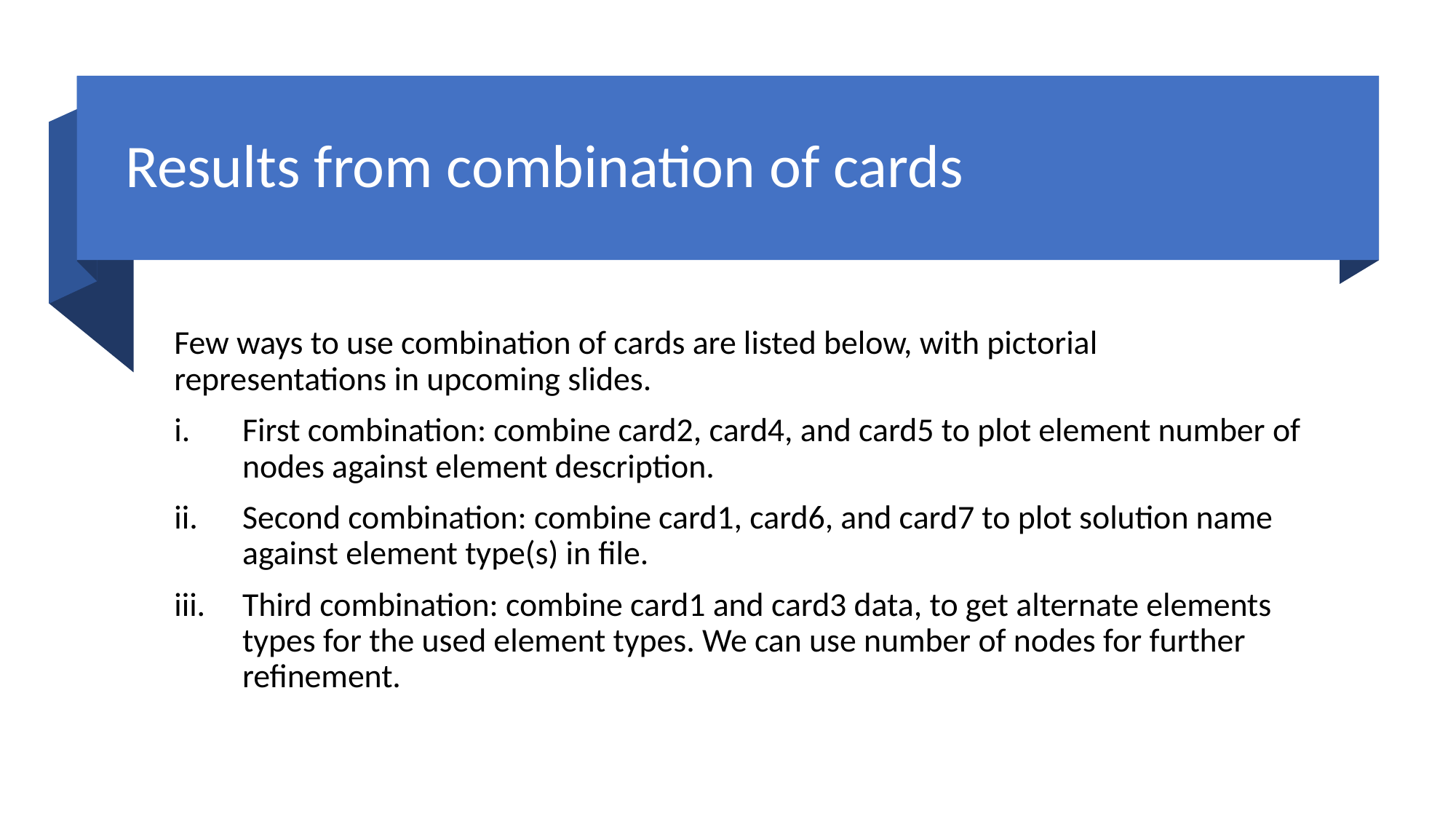

# Results from combination of cards

Few ways to use combination of cards are listed below, with pictorial representations in upcoming slides.
First combination: combine card2, card4, and card5 to plot element number of nodes against element description.
Second combination: combine card1, card6, and card7 to plot solution name against element type(s) in file.
Third combination: combine card1 and card3 data, to get alternate elements types for the used element types. We can use number of nodes for further refinement.